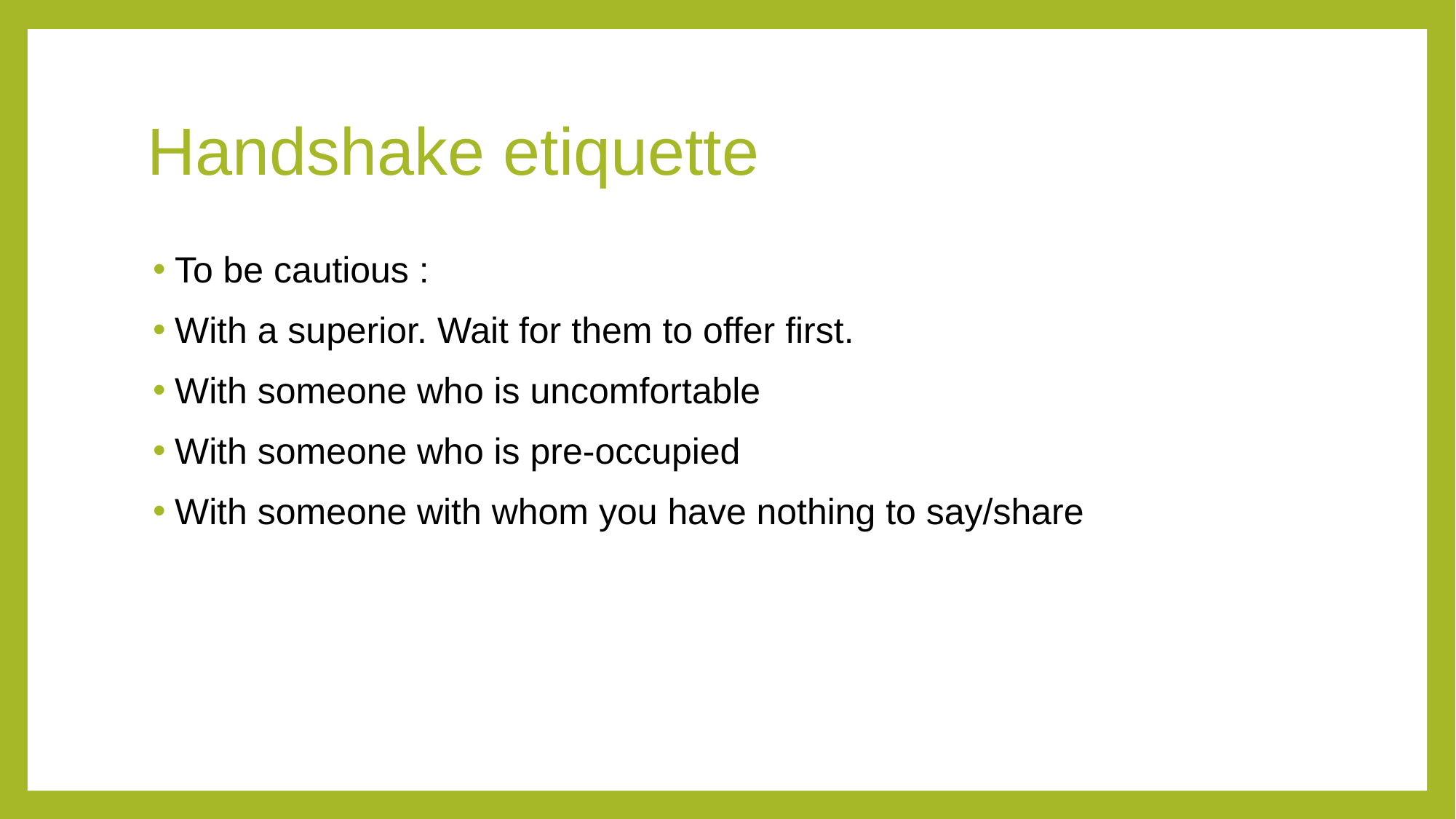

# Handshake etiquette
To be cautious :
With a superior. Wait for them to offer first.
With someone who is uncomfortable
With someone who is pre-occupied
With someone with whom you have nothing to say/share